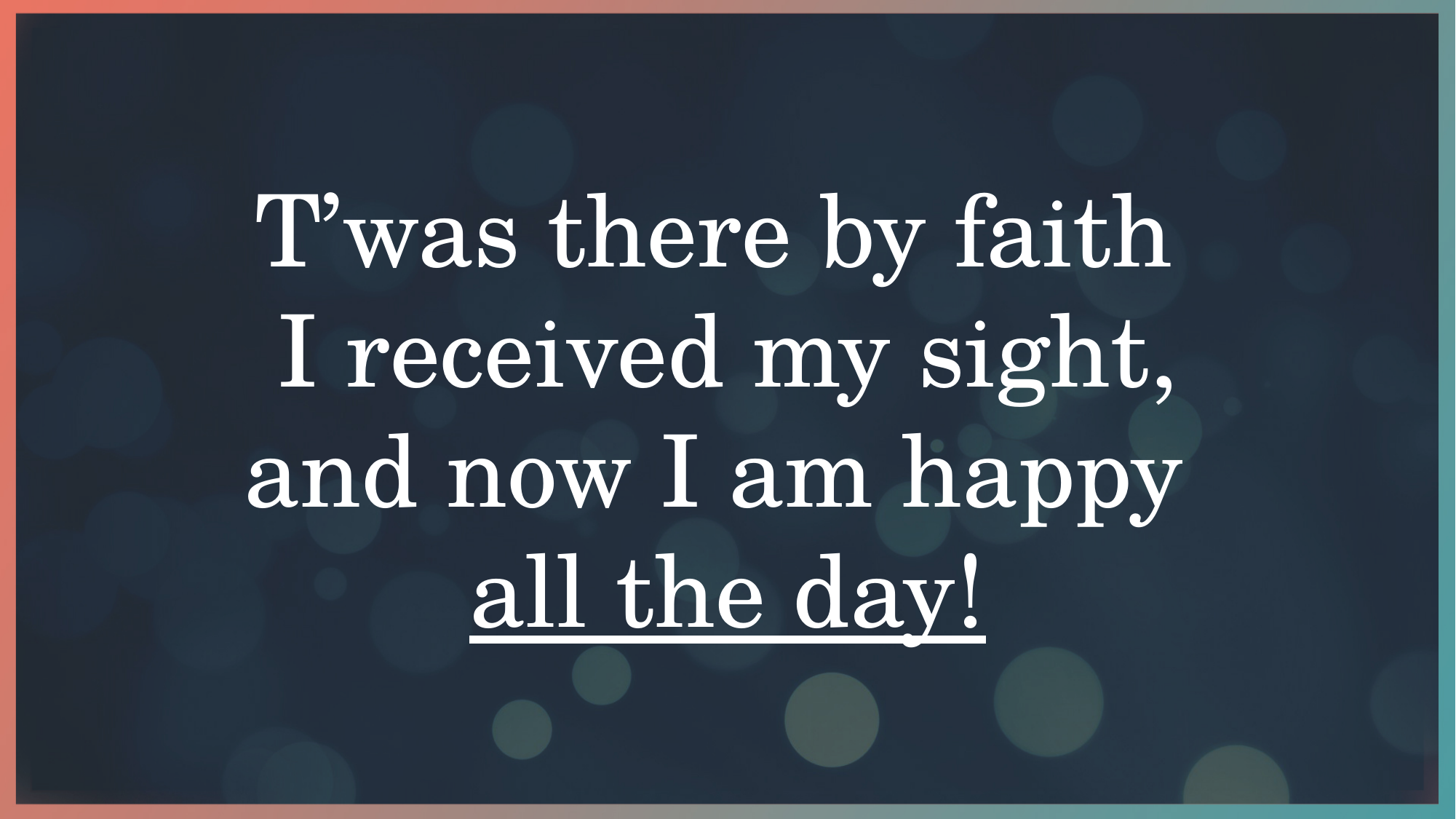

T’was there by faith
I received my sight,
and now I am happy
all the day!